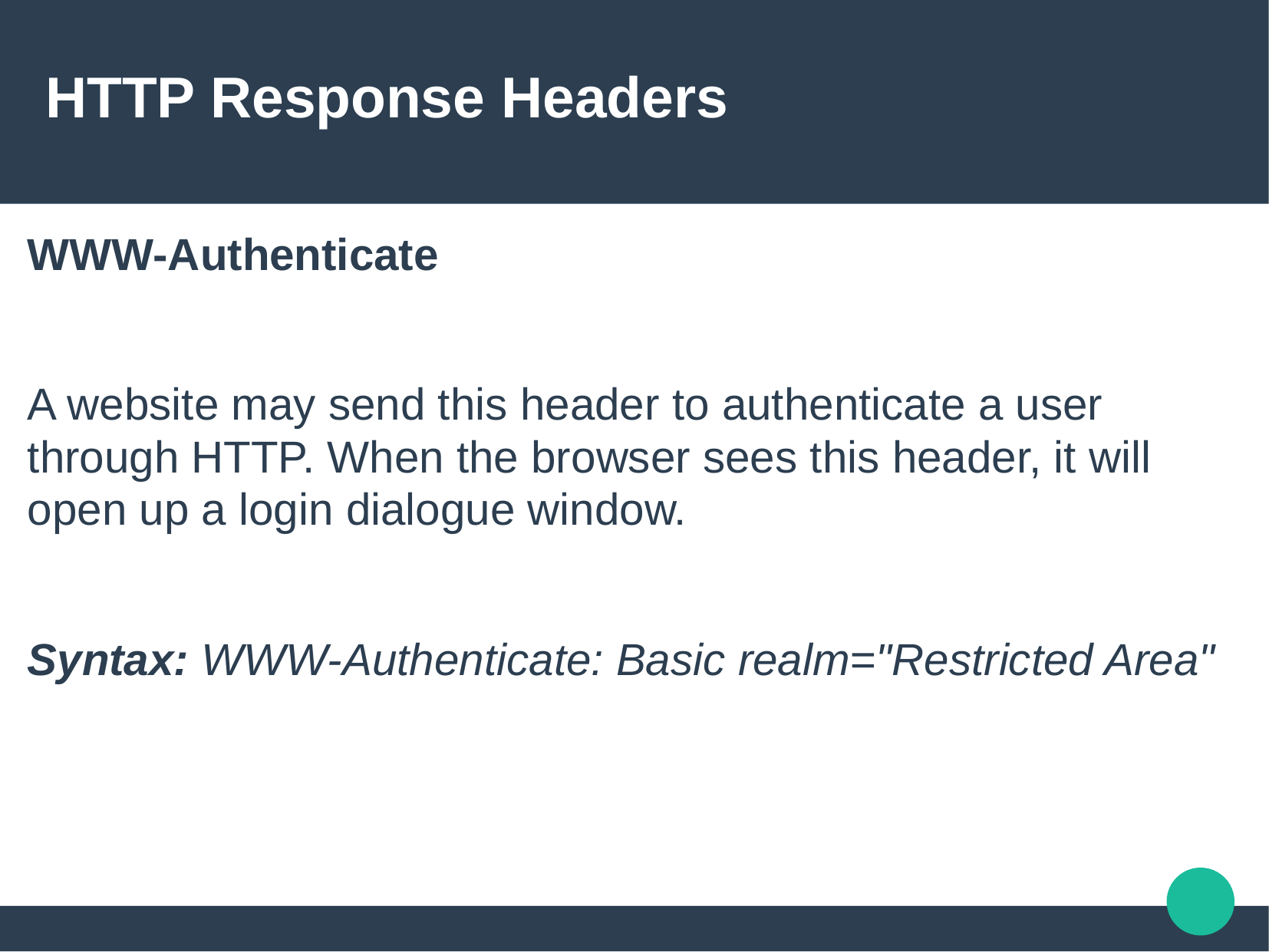

# HTTP Response Headers
WWW-Authenticate

A website may send this header to authenticate a user through HTTP. When the browser sees this header, it will open up a login dialogue window.

Syntax: WWW-Authenticate: Basic realm="Restricted Area"